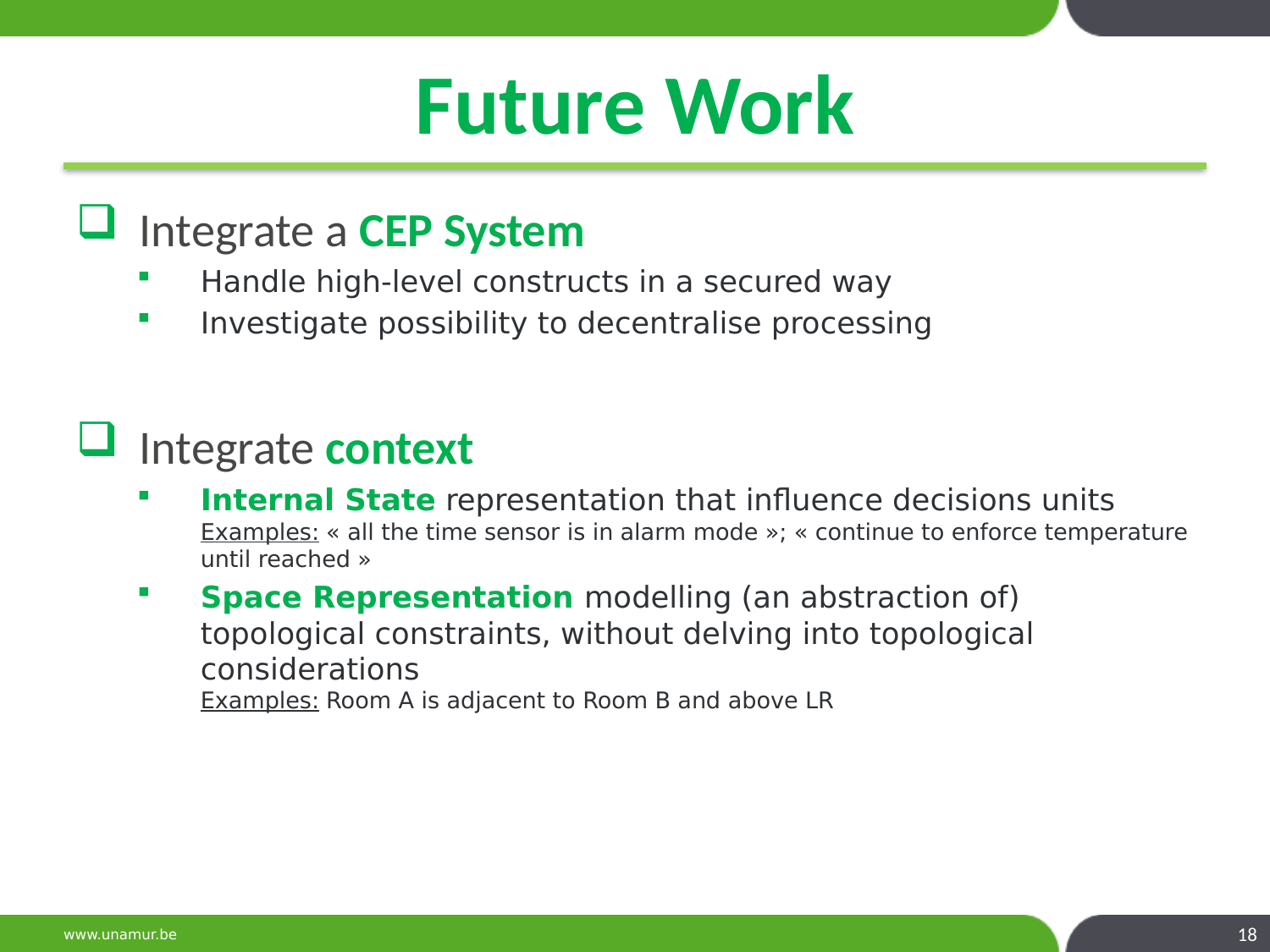

# Future Work
Integrate a Cep System
Handle high-level constructs in a secured way
Investigate possibility to decentralise processing

Integrate context
Internal State representation that influence decisions units
Examples: « all the time sensor is in alarm mode »; « continue to enforce temperature until reached »
Space Representation modelling (an abstraction of) topological constraints, without delving into topological considerations
Examples: Room A is adjacent to Room B and above LR

18